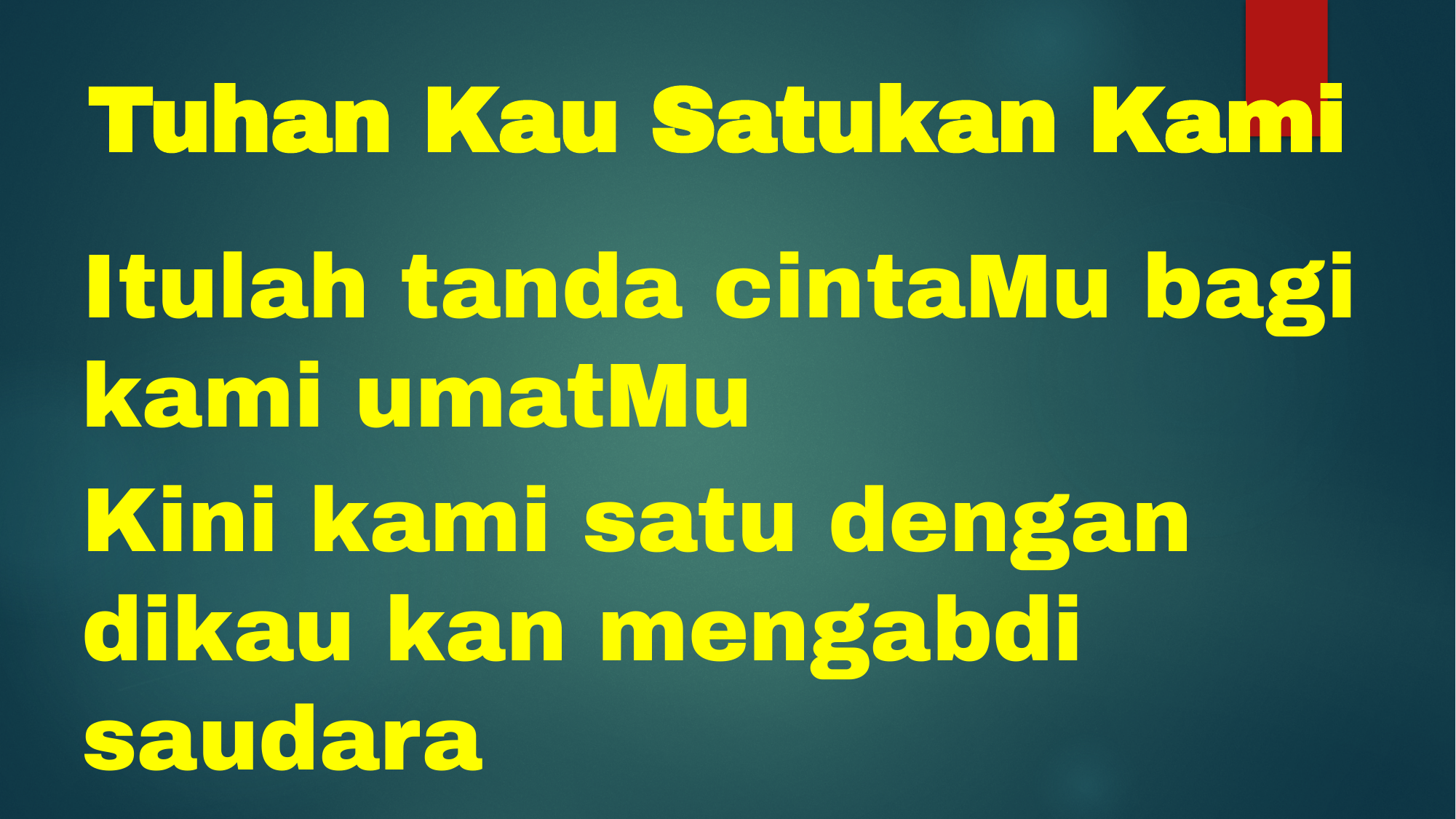

# Tuhan Kau Satukan Kami
Itulah tanda cintaMu bagi kami umatMu
Kini kami satu dengan dikau kan mengabdi saudara